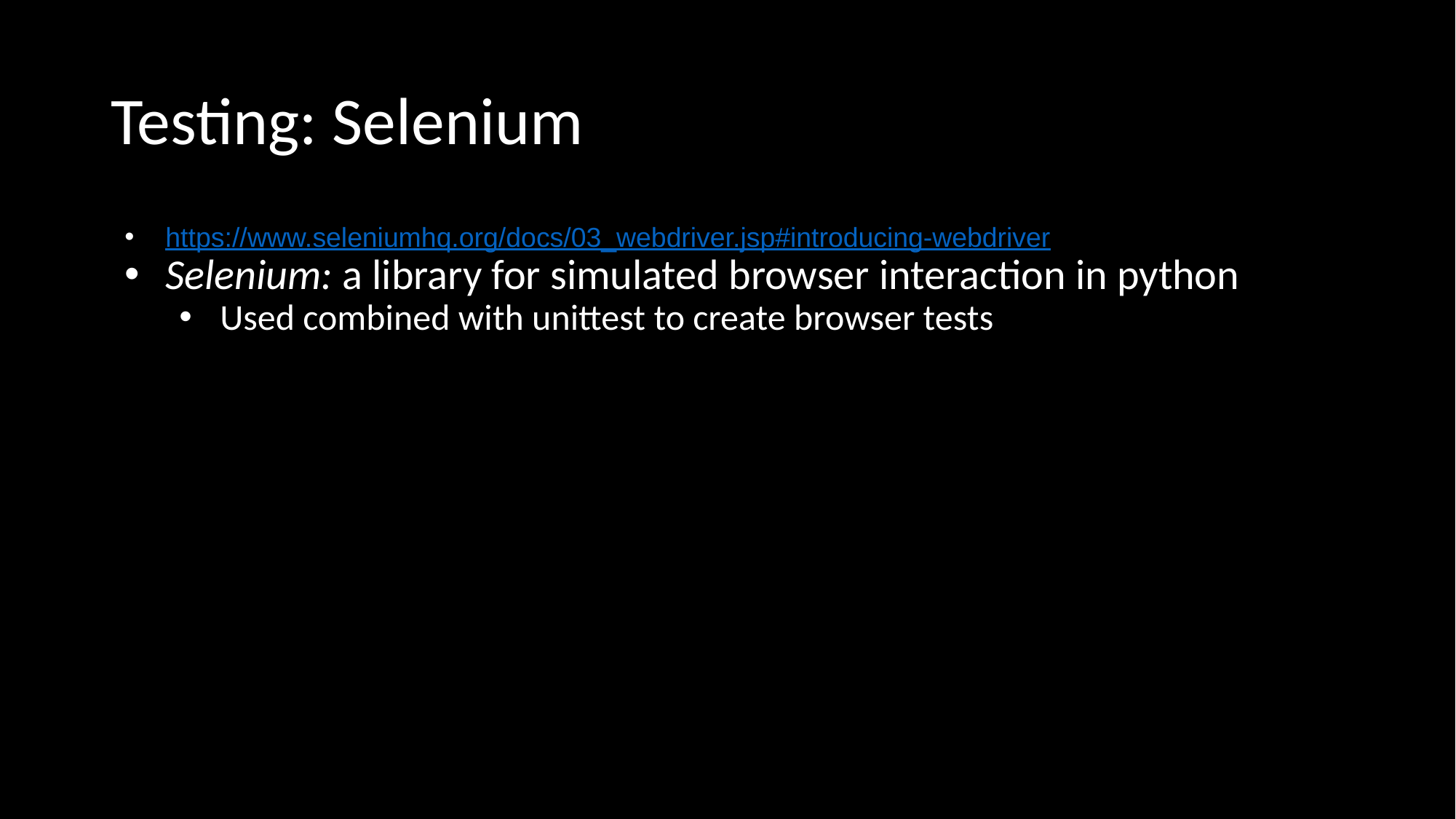

# Testing: Selenium
https://www.seleniumhq.org/docs/03_webdriver.jsp#introducing-webdriver
Selenium: a library for simulated browser interaction in python
Used combined with unittest to create browser tests